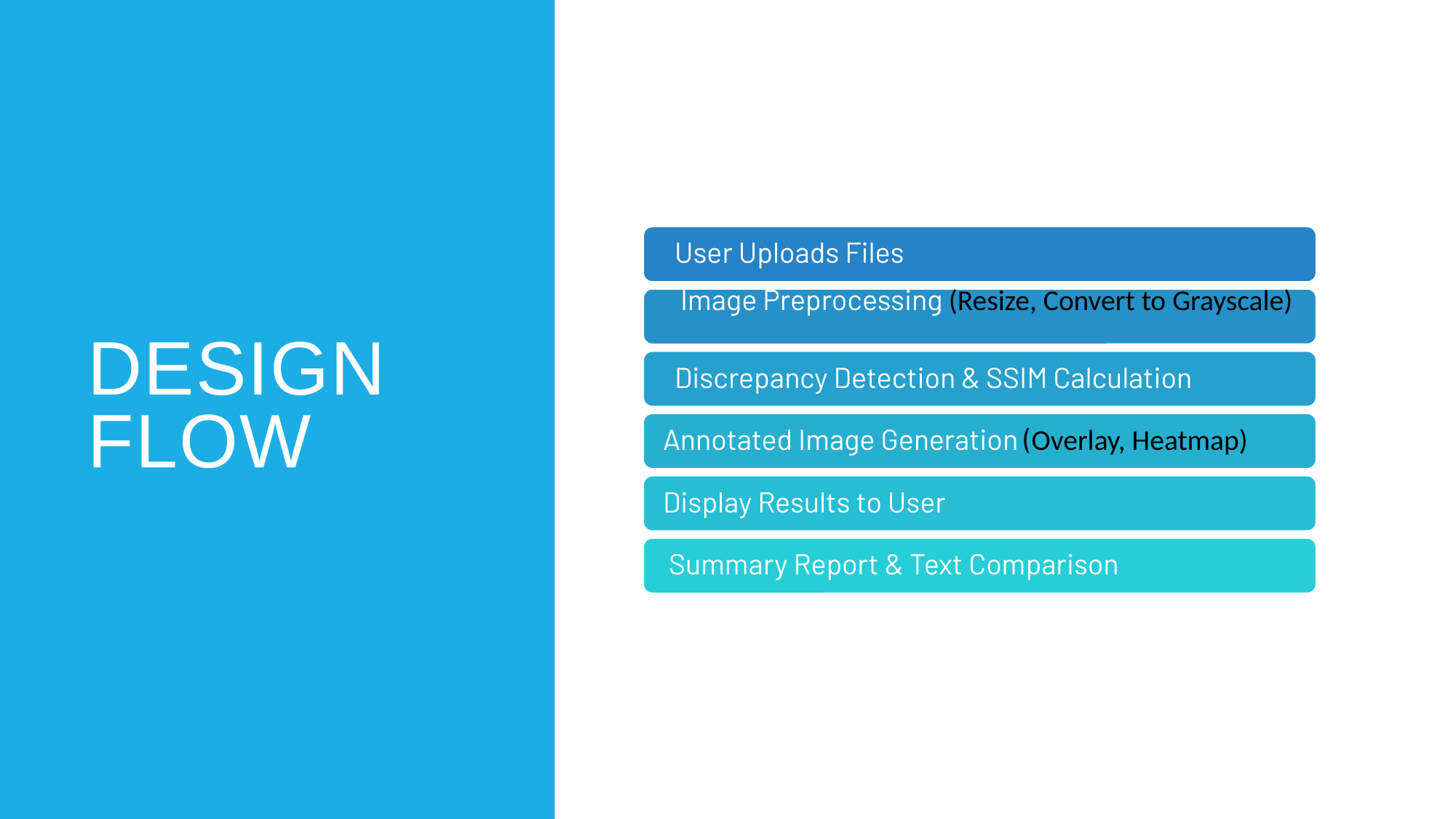

# Design Flow
   User Uploads Files
    Image Preprocessing (Resize, Convert to Grayscale)
   Discrepancy Detection & SSIM Calculation
 Annotated Image Generation (Overlay, Heatmap)
 Display Results to User
  Summary Report & Text Comparison